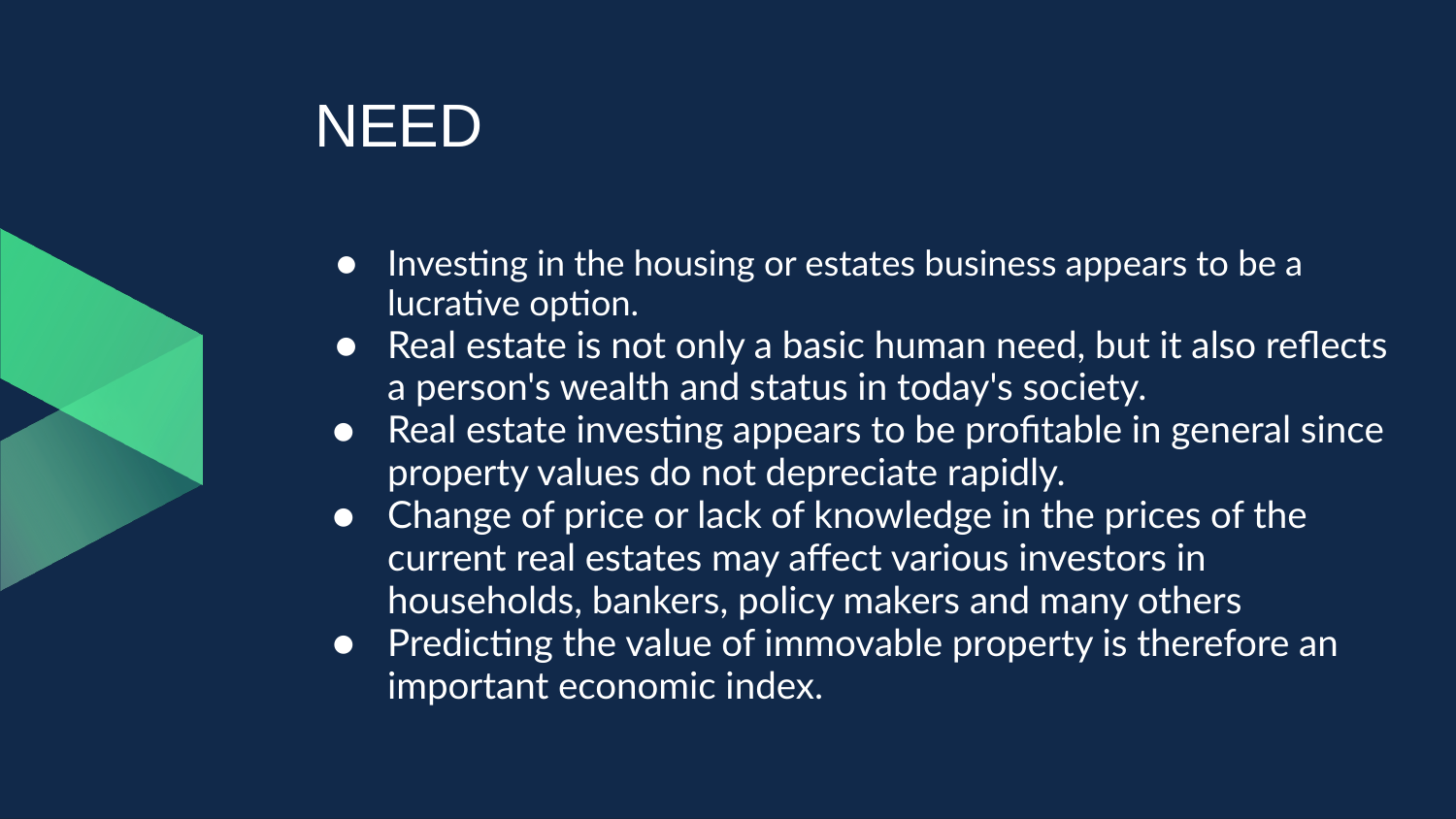

# NEED
Investing in the housing or estates business appears to be a lucrative option.
Real estate is not only a basic human need, but it also reflects a person's wealth and status in today's society.
Real estate investing appears to be profitable in general since property values do not depreciate rapidly.
Change of price or lack of knowledge in the prices of the current real estates may affect various investors in households, bankers, policy makers and many others
Predicting the value of immovable property is therefore an important economic index.